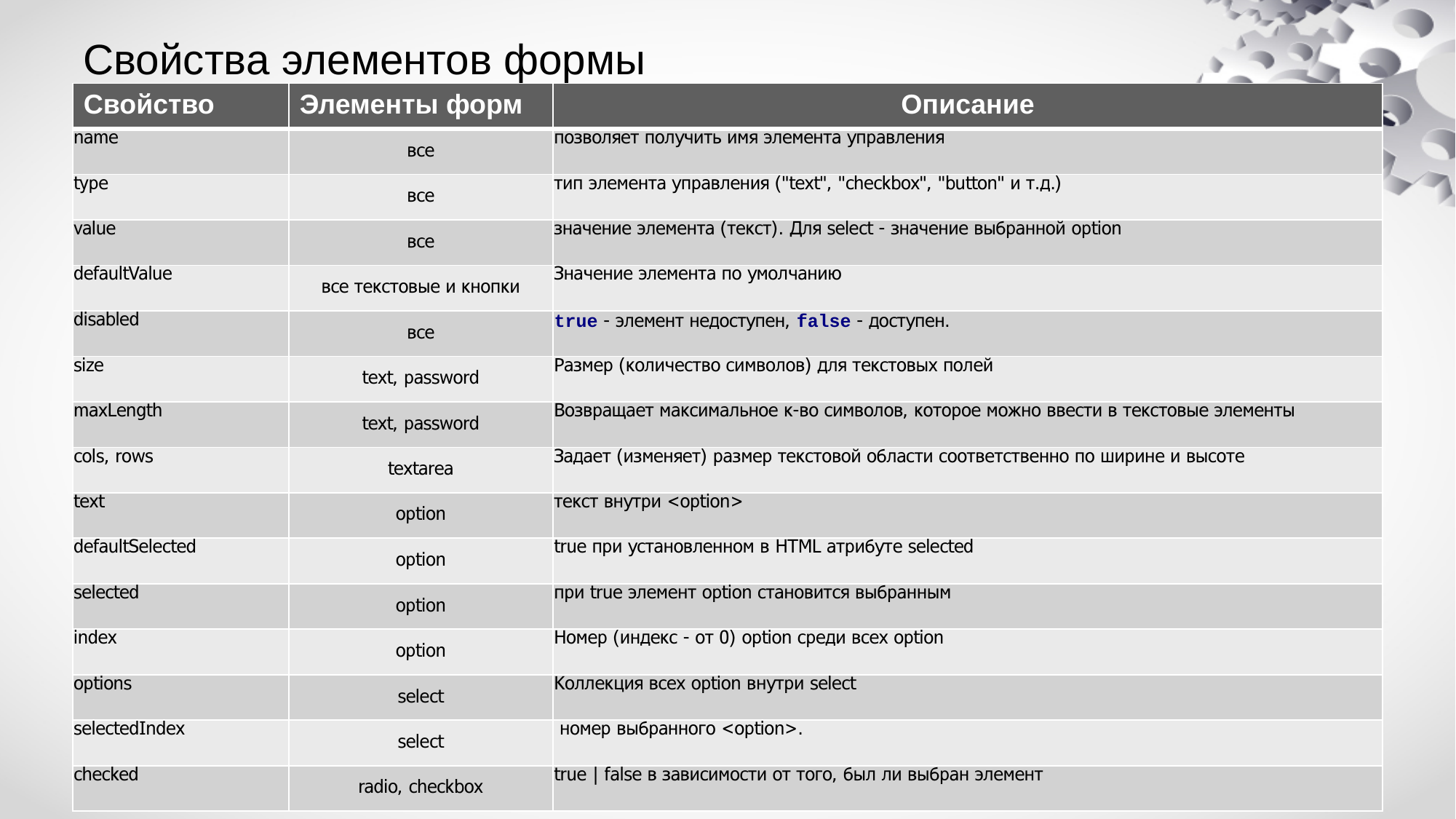

# Свойства элементов формы
| Свойство | Элементы форм | Описание |
| --- | --- | --- |
| name | все | позволяет получить имя элемента управления |
| type | все | тип элемента управления ("text", "checkbox", "button" и т.д.) |
| value | все | значение элемента (текст). Для select - значение выбранной option |
| defaultValue | все текстовые и кнопки | Значение элемента по умолчанию |
| disabled | все | true - элемент недоступен, false - доступен. |
| size | text, password | Размер (количество символов) для текстовых полей |
| maxLength | text, password | Возвращает максимальное к-во символов, которое можно ввести в текстовые элементы |
| cols, rows | textarea | Задает (изменяет) размер текстовой области соответственно по ширине и высоте |
| text | option | текст внутри <option> |
| defaultSelected | option | true при установленном в HTML атрибуте selected |
| selected | option | при true элемент option становится выбранным |
| index | option | Номер (индекс - от 0) option среди всех option |
| options | select | Коллекция всех option внутри select |
| selectedIndex | select | номер выбранного <option>. |
| checked | radio, checkbox | true | false в зависимости от того, был ли выбран элемент |